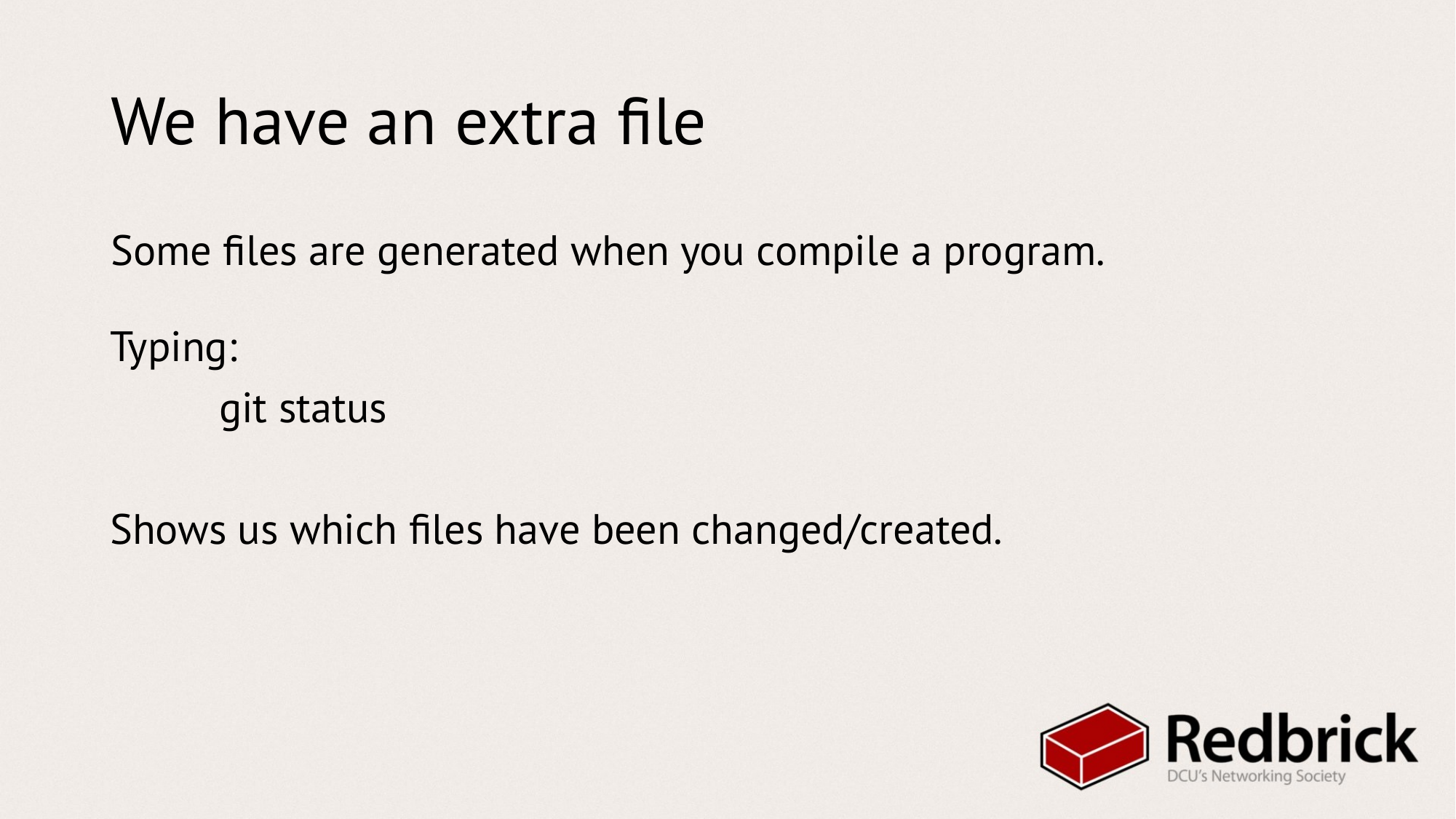

# We have an extra file
Some files are generated when you compile a program.

Typing:
	git status

Shows us which files have been changed/created.